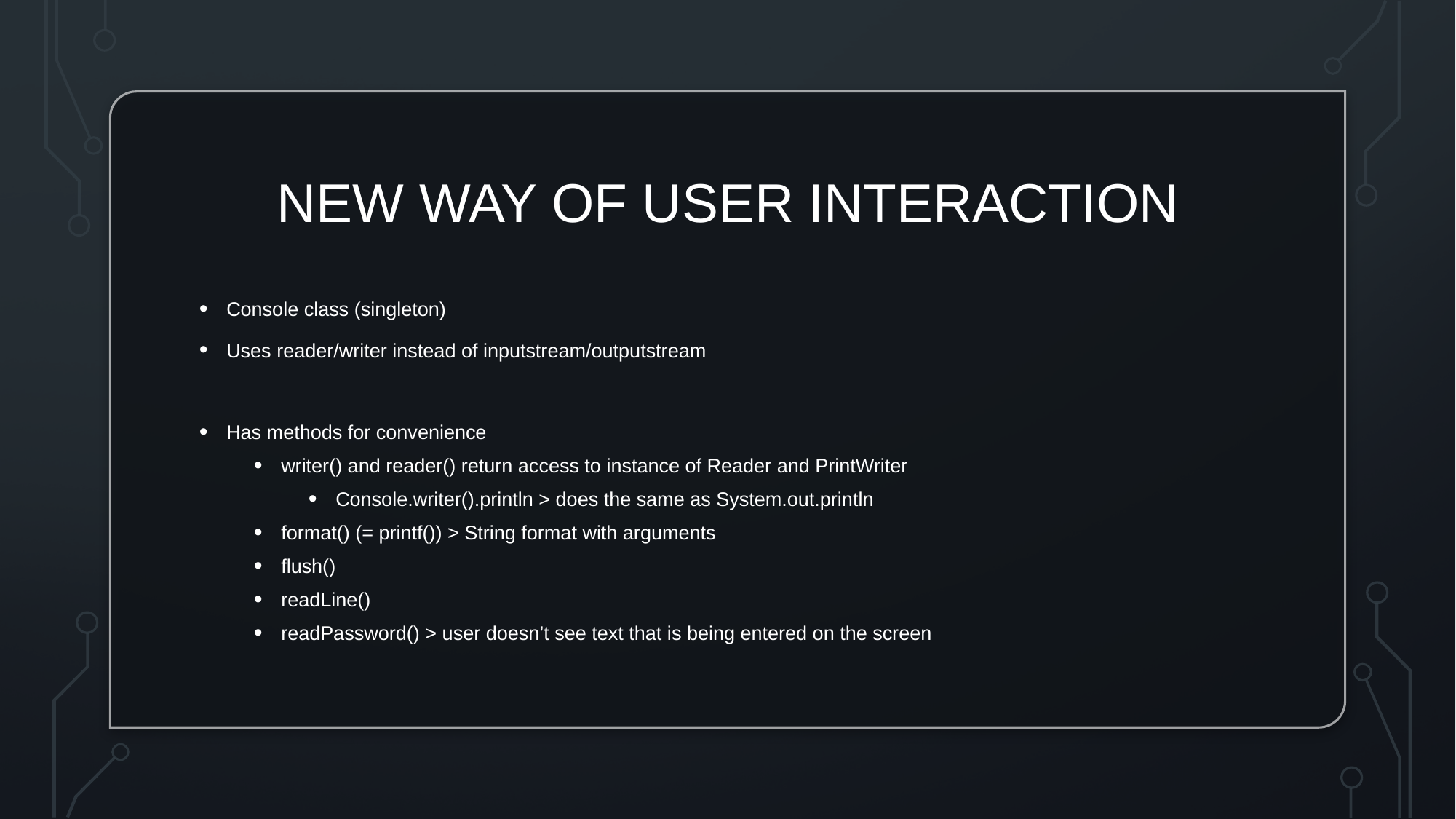

# New way of user interaction
Console class (singleton)
Uses reader/writer instead of inputstream/outputstream

Has methods for convenience
writer() and reader() return access to instance of Reader and PrintWriter
Console.writer().println > does the same as System.out.println
format() (= printf()) > String format with arguments
flush()
readLine()
readPassword() > user doesn’t see text that is being entered on the screen